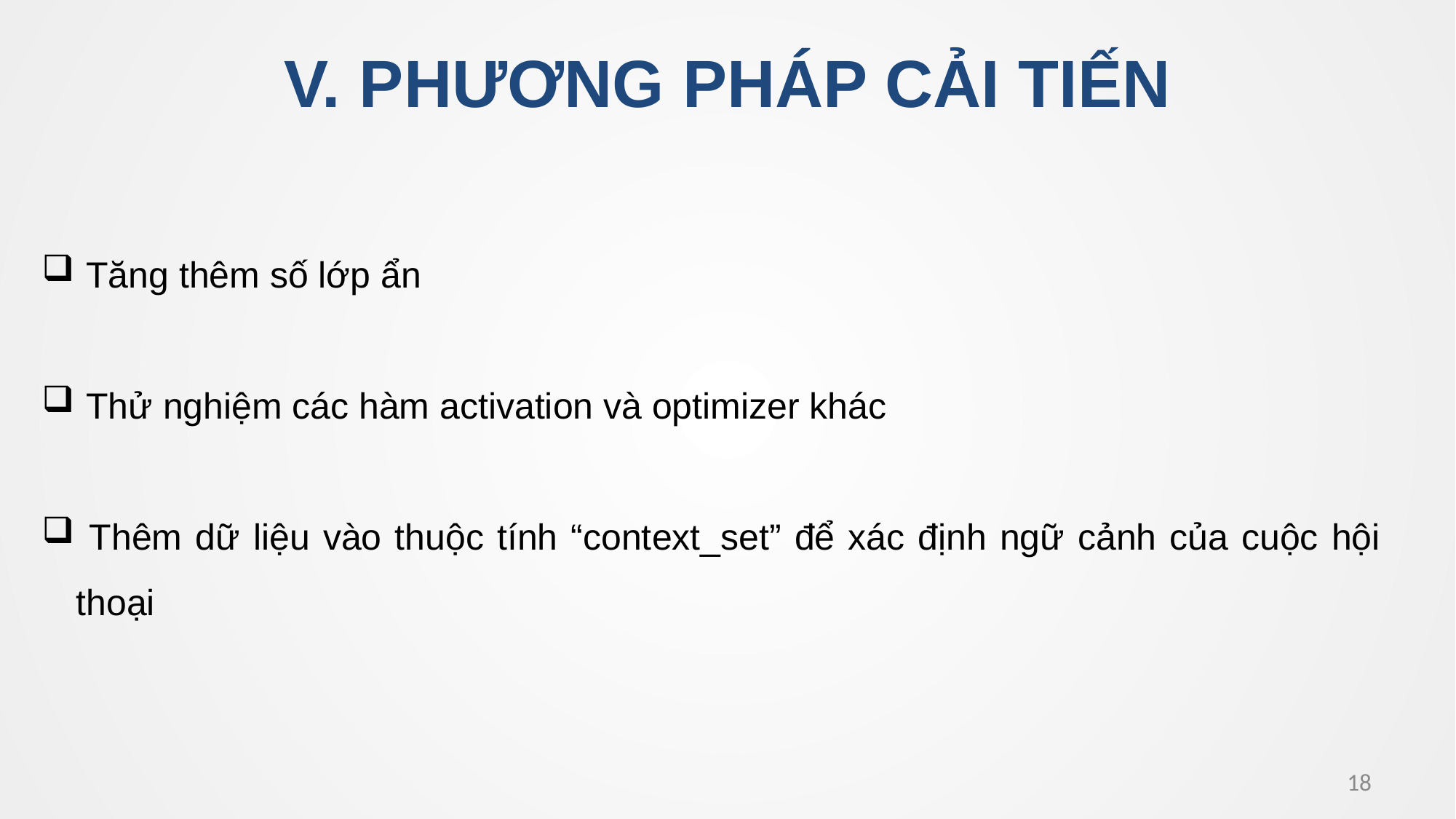

V. PHƯƠNG PHÁP CẢI TIẾN
 Tăng thêm số lớp ẩn

 Thử nghiệm các hàm activation và optimizer khác

 Thêm dữ liệu vào thuộc tính “context_set” để xác định ngữ cảnh của cuộc hội thoại
18